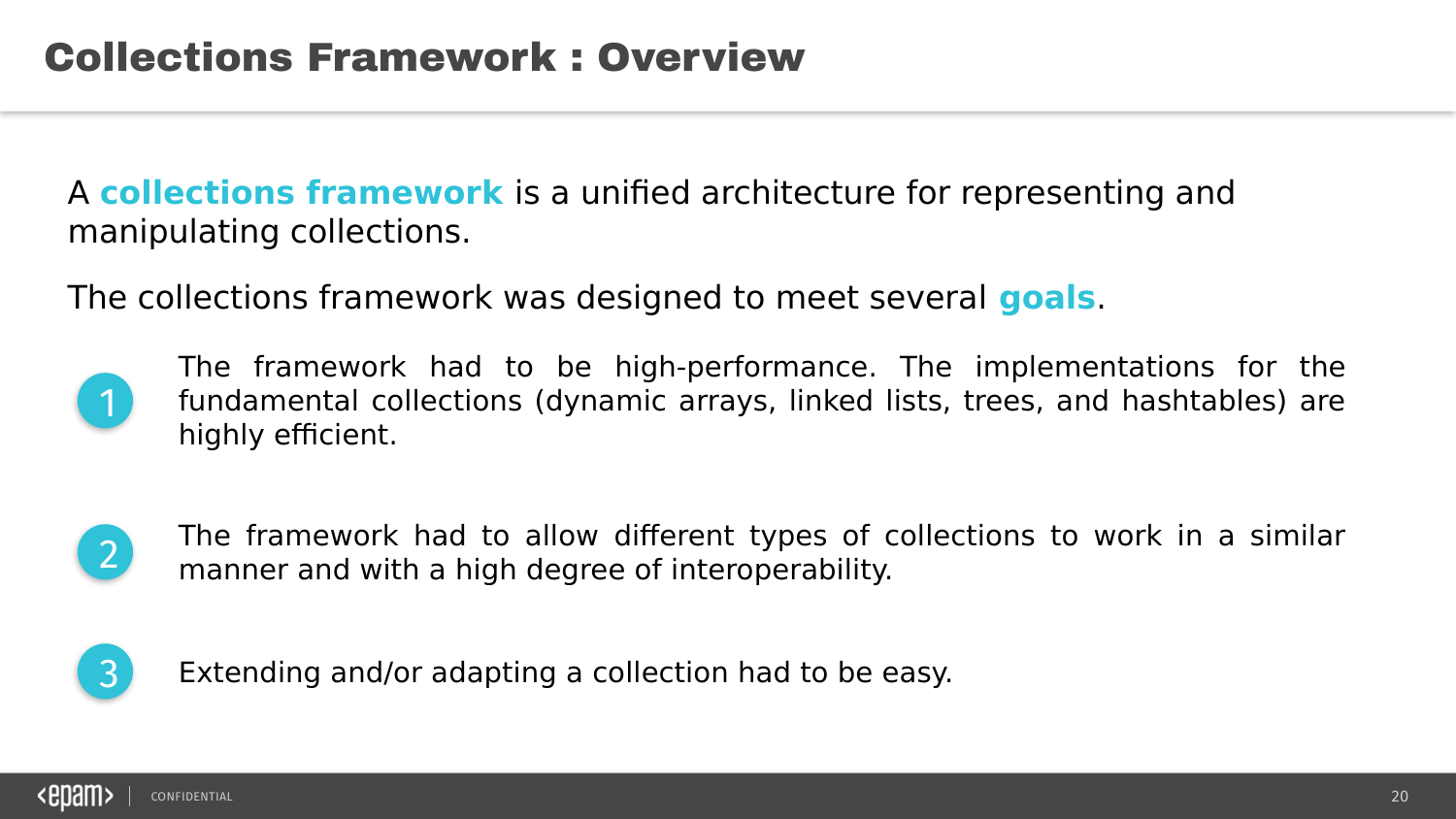

Collections Framework : Overview
A collections framework is a unified architecture for representing and manipulating collections.
The collections framework was designed to meet several goals.
The framework had to be high-performance. The implementations for the fundamental collections (dynamic arrays, linked lists, trees, and hashtables) are highly efficient.
1
The framework had to allow different types of collections to work in a similar manner and with a high degree of interoperability.
2
3
Extending and/or adapting a collection had to be easy.